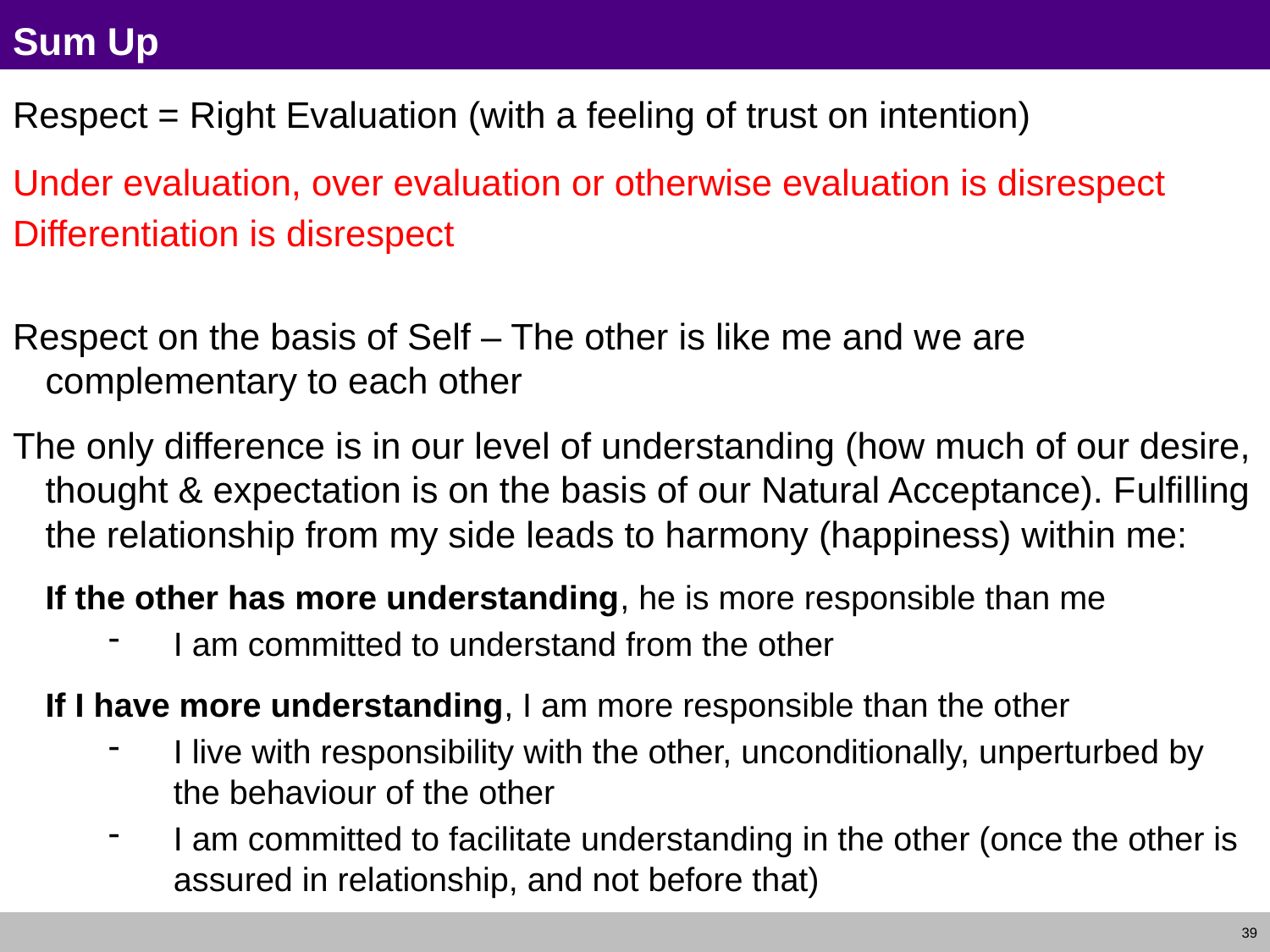

# Sum Up
Respect = Right Evaluation (with a feeling of trust on intention)

Under evaluation, over evaluation or otherwise evaluation is disrespect
Differentiation is disrespect

Respect on the basis of Self – The other is like me and we are complementary to each other

The only difference is in our level of understanding (how much of our desire, thought & expectation is on the basis of our Natural Acceptance). Fulfilling the relationship from my side leads to harmony (happiness) within me:

If the other has more understanding, he is more responsible than me
I am committed to understand from the other

If I have more understanding, I am more responsible than the other
I live with responsibility with the other, unconditionally, unperturbed by the behaviour of the other
I am committed to facilitate understanding in the other (once the other is assured in relationship, and not before that)